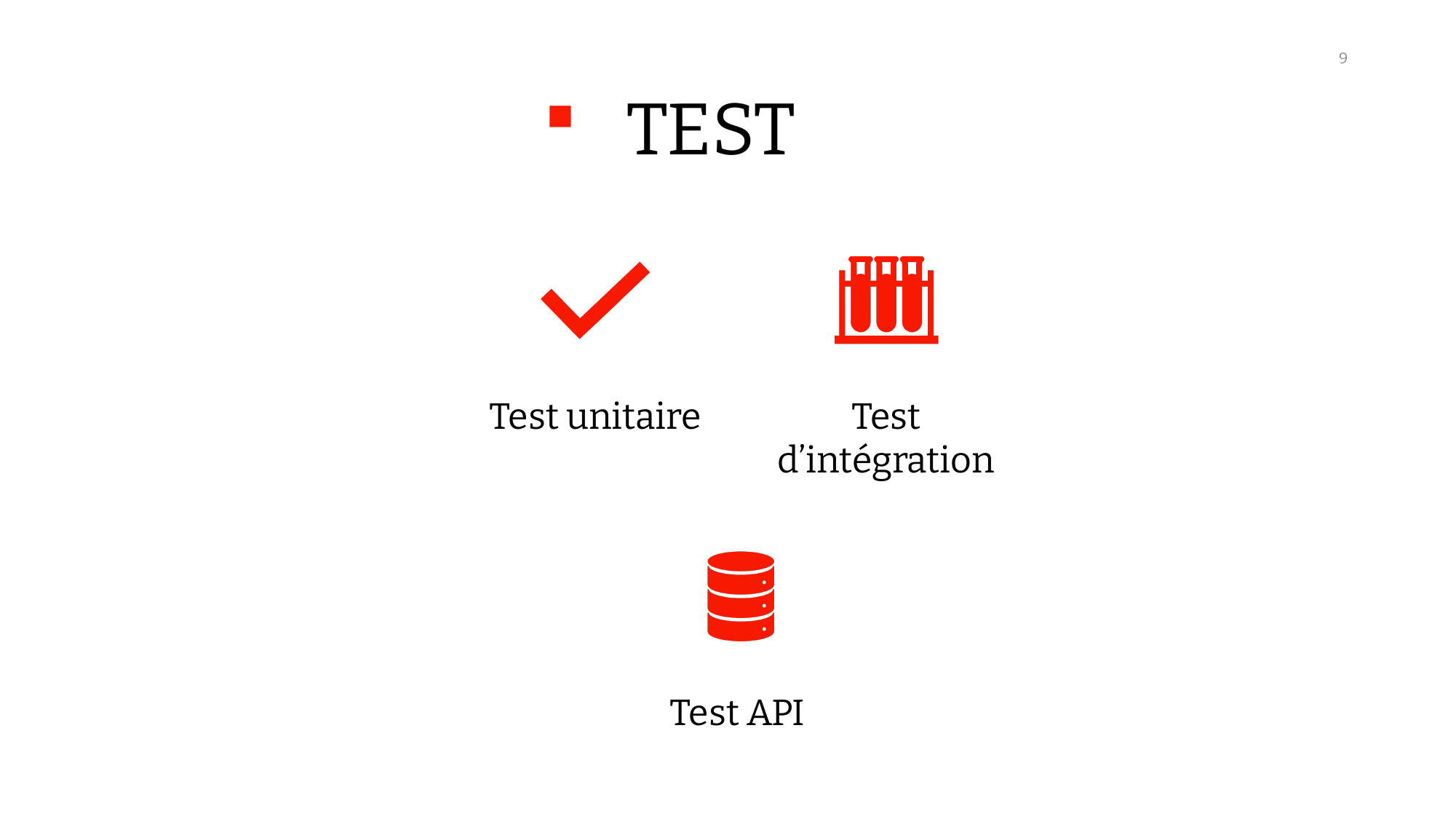

9
TEST
Test unitaire
Test d’intégration
Test API